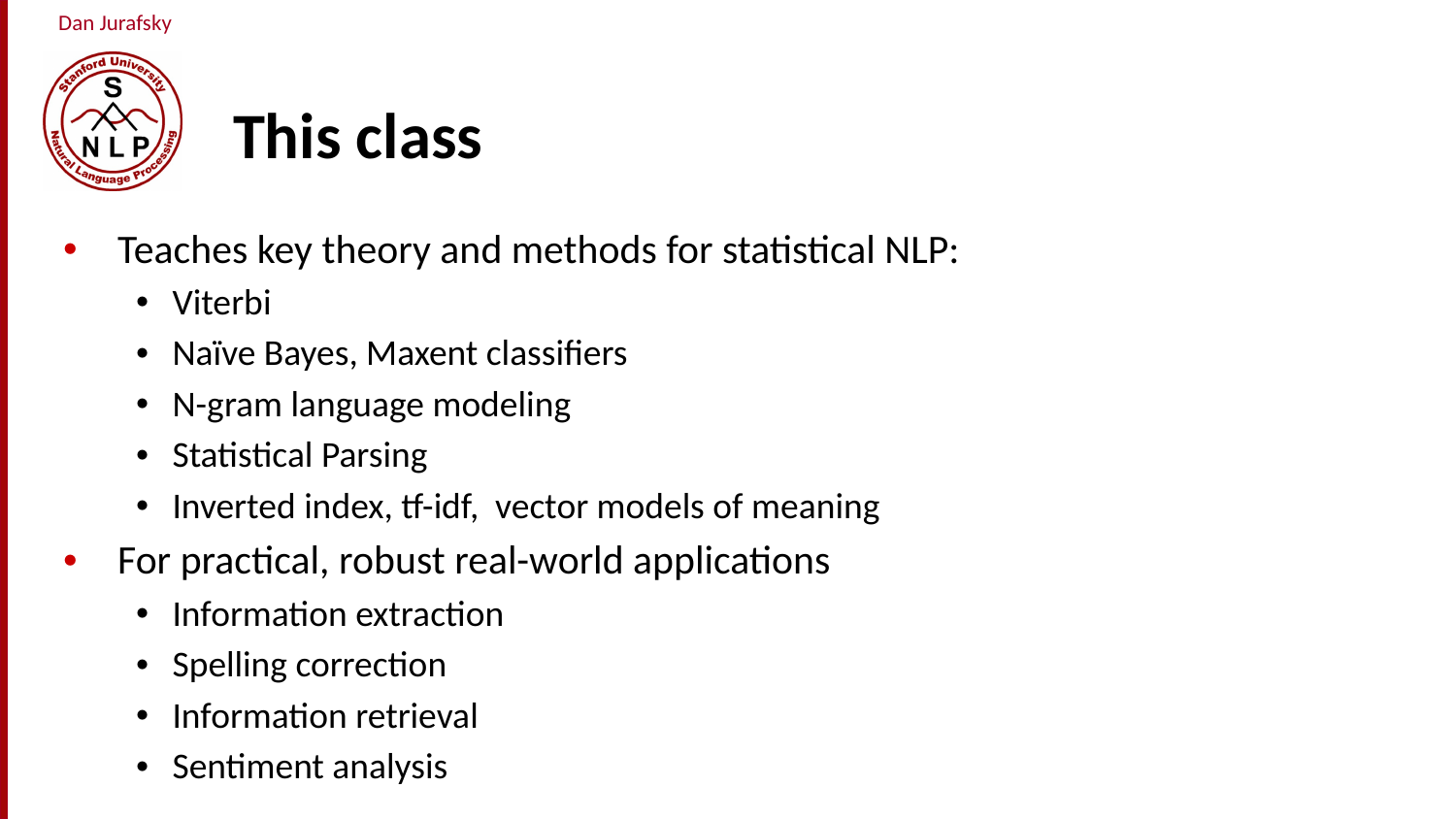

# This class
Teaches key theory and methods for statistical NLP:
Viterbi
Naïve Bayes, Maxent classifiers
N-gram language modeling
Statistical Parsing
Inverted index, tf-idf,  vector models of meaning
For practical, robust real-world applications
Information extraction
Spelling correction
Information retrieval
Sentiment analysis